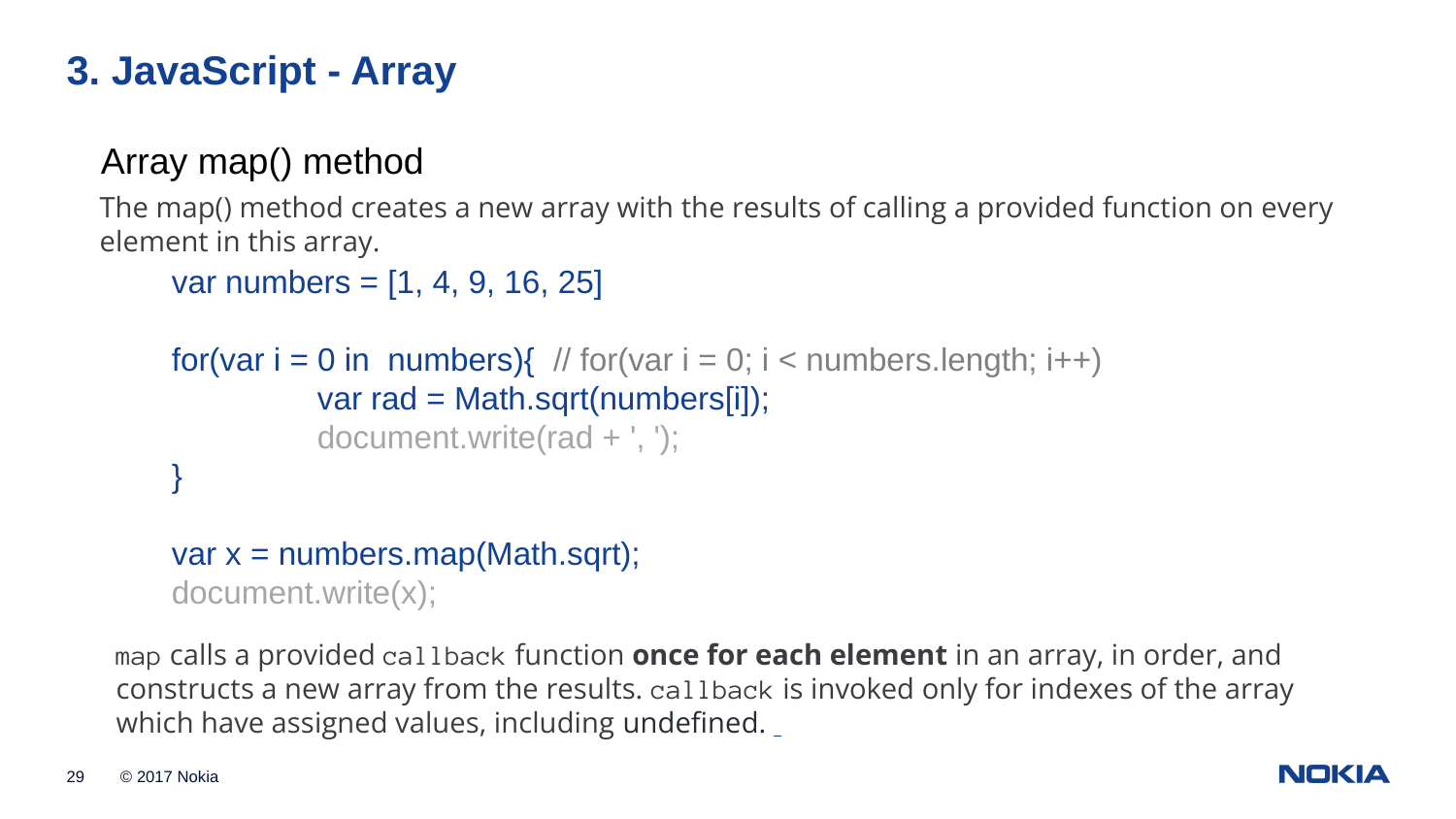

3. JavaScript - Array

Array map() method
The map() method creates a new array with the results of calling a provided function on every element in this array.
var numbers = [1, 4, 9, 16, 25]

for(var i = 0 in  numbers){  // for(var i = 0; i < numbers.length; i++)
	var rad = Math.sqrt(numbers[i]);
	document.write(rad + ', ');
}

var x = numbers.map(Math.sqrt);
document.write(x);
map calls a provided callback function once for each element in an array, in order, and constructs a new array from the results. callback is invoked only for indexes of the array which have assigned values, including undefined.